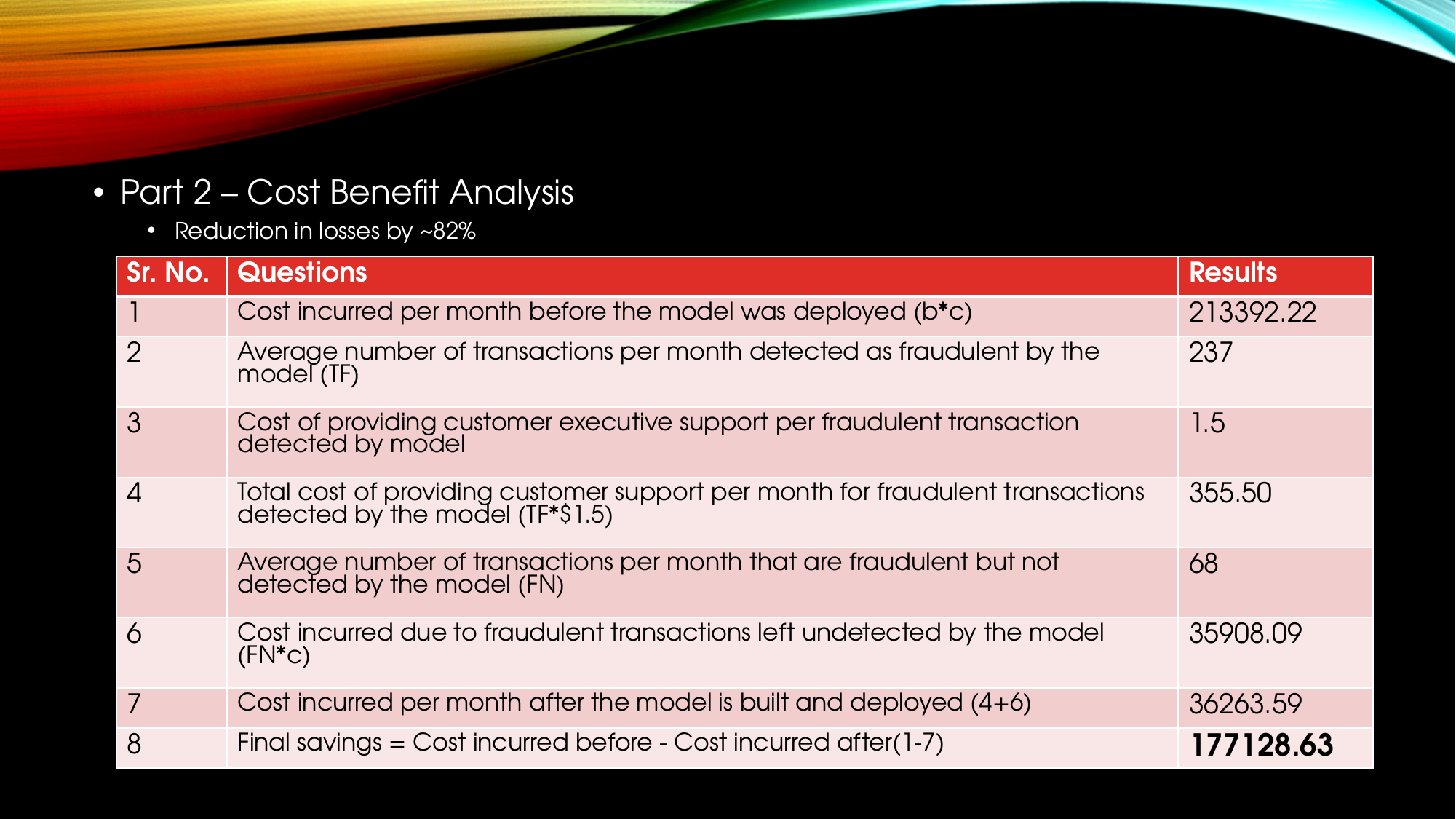

Part 2 – Cost Benefit Analysis
Reduction in losses by ~82%

| Sr. No. | Questions | Results |
| --- | --- | --- |
| 1 | Cost incurred per month before the model was deployed (b\*c) | 213392.22 |
| 2 | Average number of transactions per month detected as fraudulent by the model (TF) | 237 |
| 3 | Cost of providing customer executive support per fraudulent transaction detected by model | 1.5 |
| 4 | Total cost of providing customer support per month for fraudulent transactions detected by the model (TF\*$1.5) | 355.50 |
| 5 | Average number of transactions per month that are fraudulent but not detected by the model (FN) | 68 |
| 6 | Cost incurred due to fraudulent transactions left undetected by the model (FN\*c) | 35908.09 |
| 7 | Cost incurred per month after the model is built and deployed (4+6) | 36263.59 |
| 8 | Final savings = Cost incurred before - Cost incurred after(1-7) | 177128.63 |